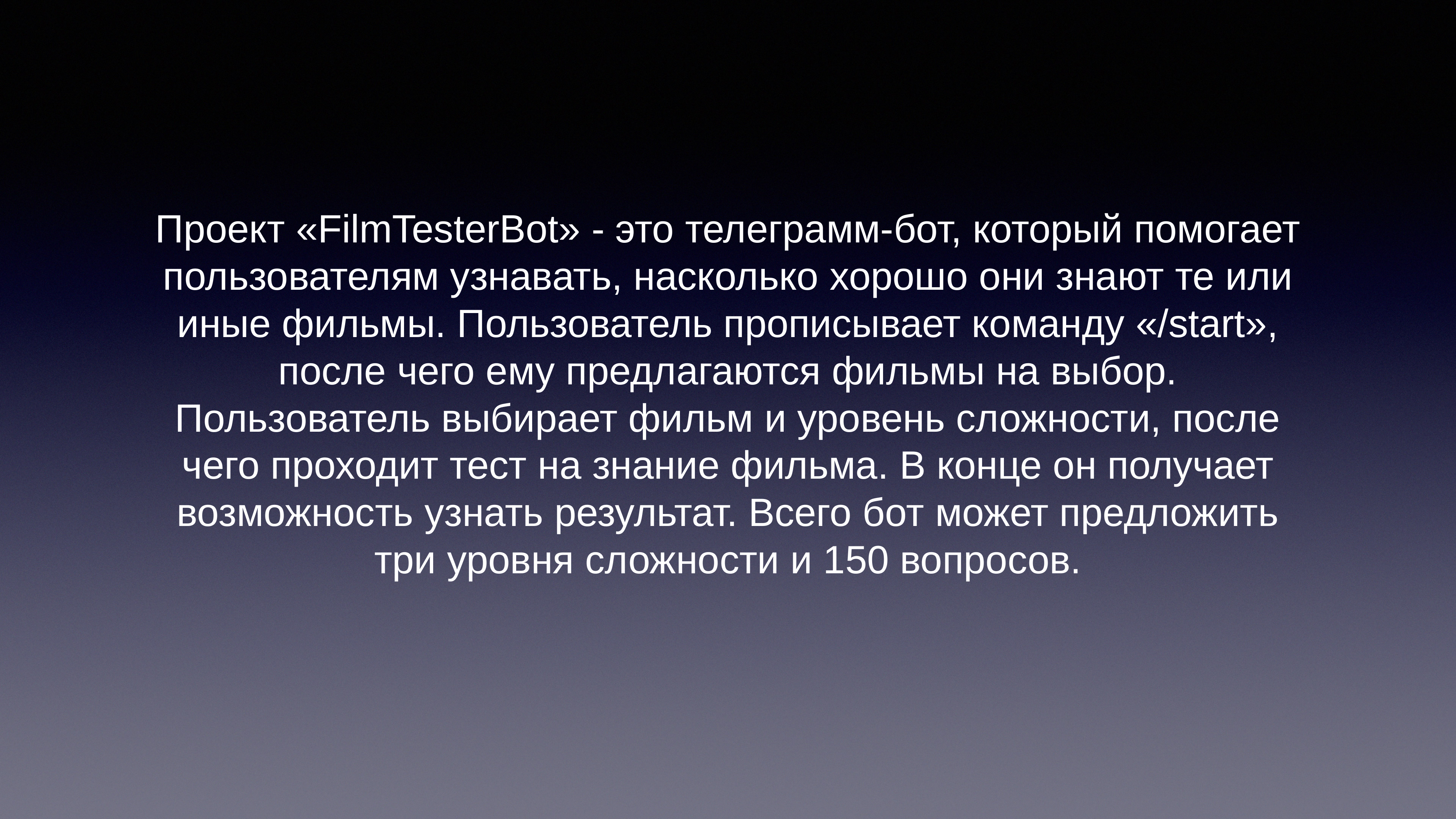

Проект «FilmTesterBot» - это телеграмм-бот, который помогает пользователям узнавать, насколько хорошо они знают те или иные фильмы. Пользователь прописывает команду «/start», после чего ему предлагаются фильмы на выбор. Пользователь выбирает фильм и уровень сложности, после чего проходит тест на знание фильма. В конце он получает возможность узнать результат. Всего бот может предложить три уровня сложности и 150 вопросов.